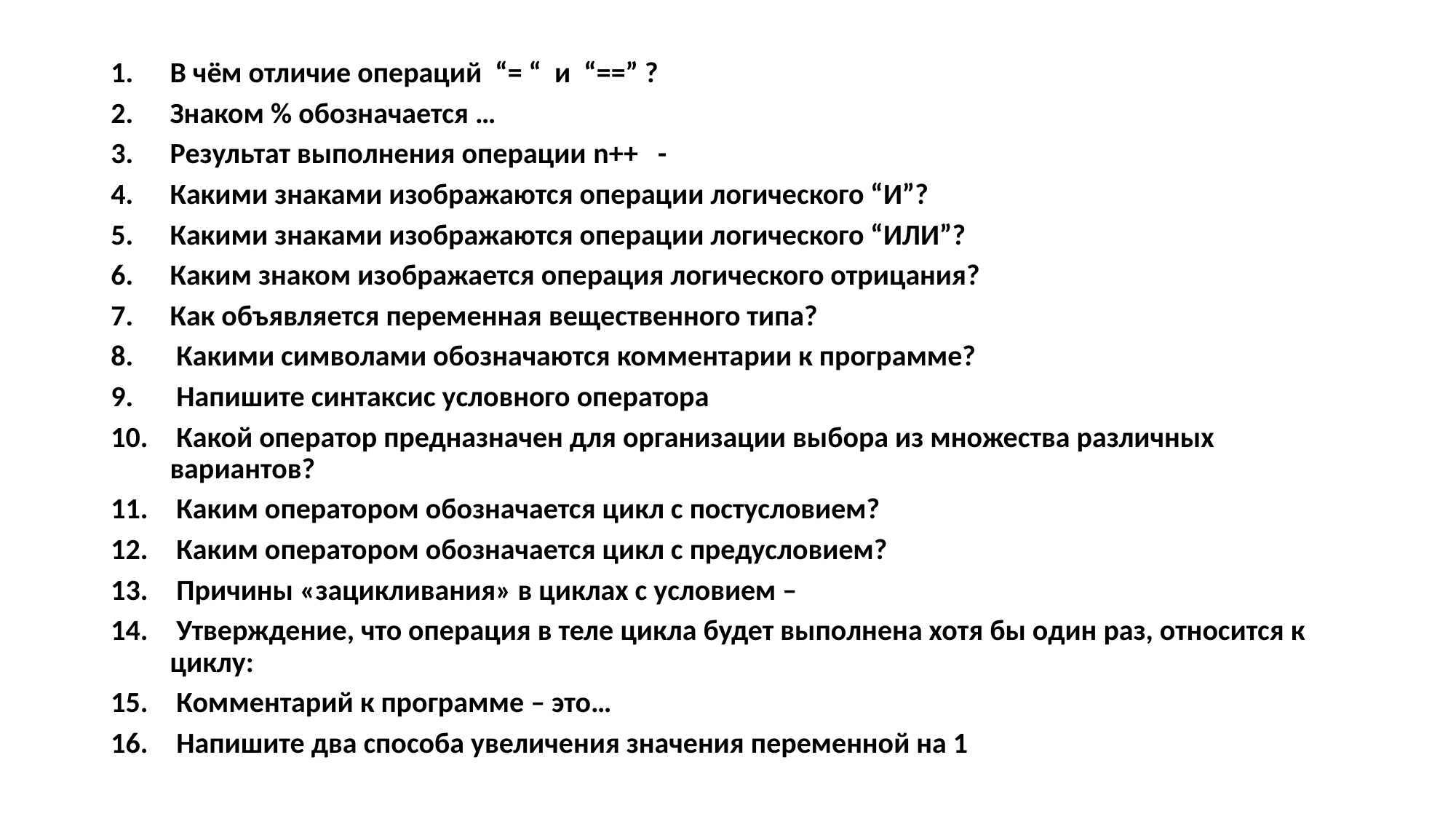

В чём отличие операций  “= “  и  “==” ?
Знаком % обозначается …
Результат выполнения операции n++   -
Какими знаками изображаются операции логического “И”?
Какими знаками изображаются операции логического “ИЛИ”?
Каким знаком изображается операция логического отрицания?
Как объявляется переменная вещественного типа?
 Какими символами обозначаются комментарии к программе?
 Напишите синтаксис условного оператора
 Какой оператор предназначен для организации выбора из множества различных вариантов?
 Каким оператором обозначается цикл с постусловием?
 Каким оператором обозначается цикл с предусловием?
 Причины «зацикливания» в циклах с условием –
 Утверждение, что операция в теле цикла будет выполнена хотя бы один раз, относится к циклу:
 Комментарий к программе – это…
 Напишите два способа увеличения значения переменной на 1